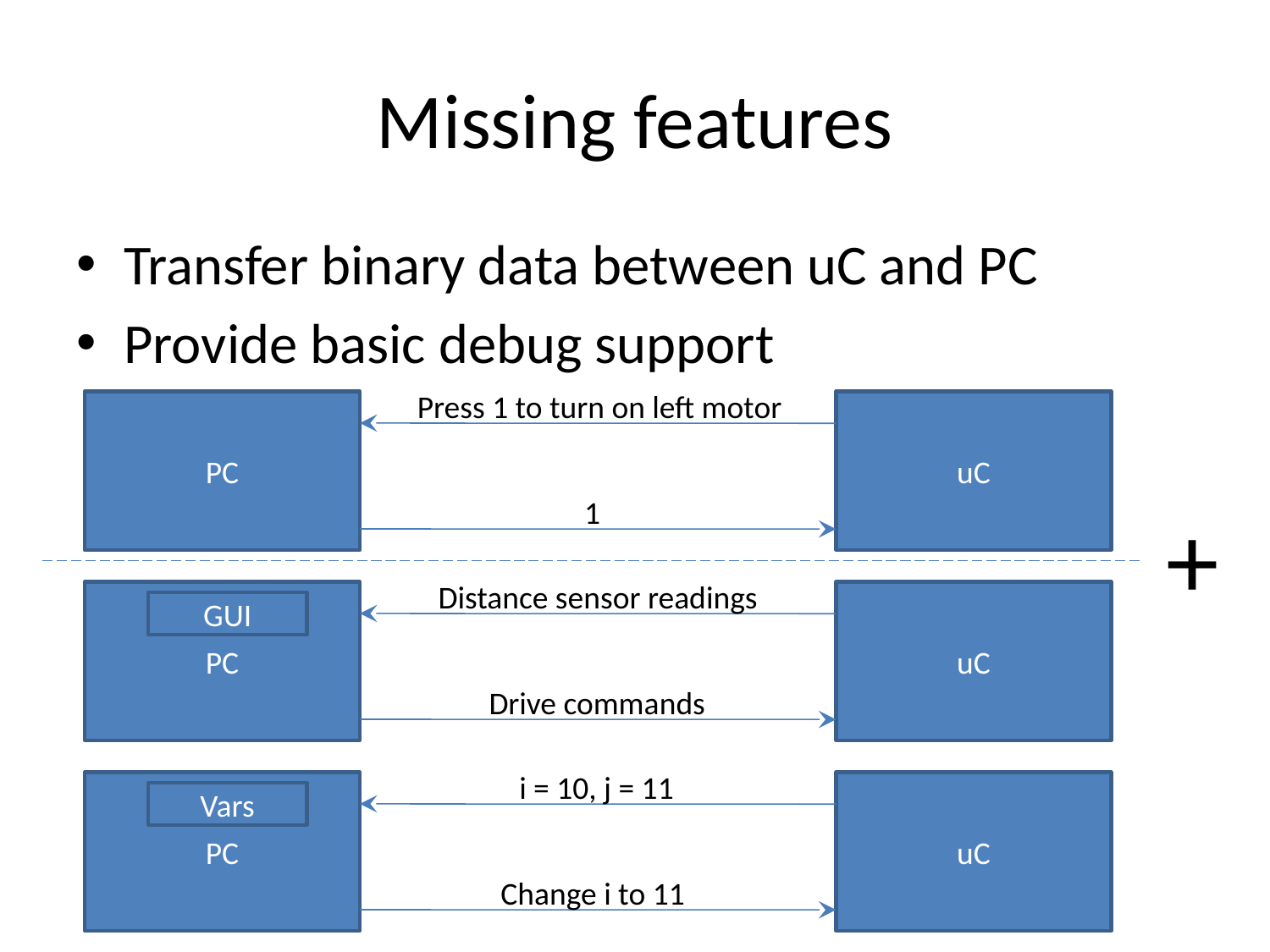

# Missing features
Transfer binary data between uC and PC
Provide basic debug support

Press 1 to turn on left motor
PC
uC
1
+
Distance sensor readings
PC
uC
GUI
Drive commands
i = 10, j = 11
PC
uC
Vars
Change i to 11